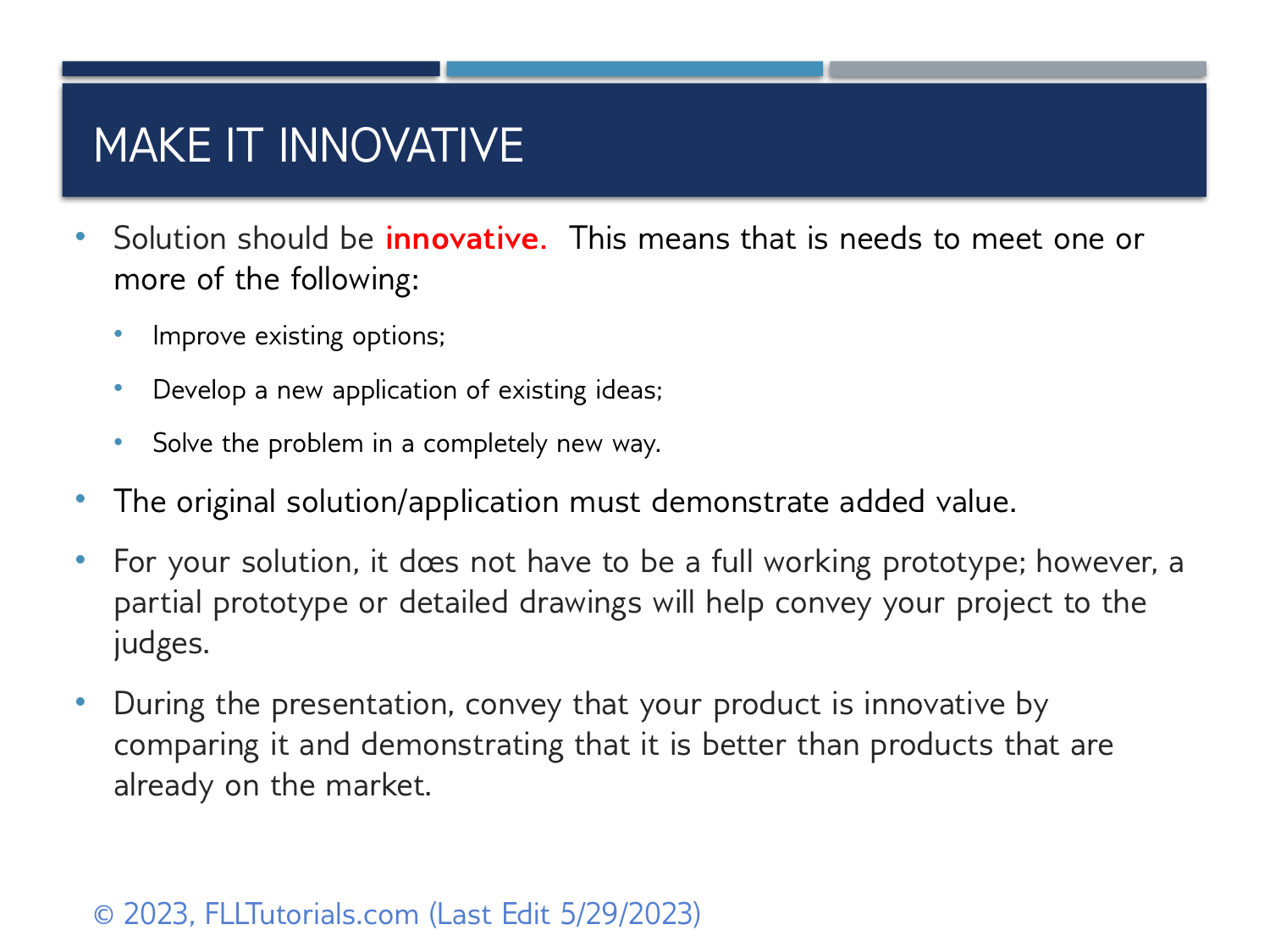

# Make it Innovative
Solution should be innovative.  This means that is needs to meet one or more of the following:
Improve existing options;
Develop a new application of existing ideas;
Solve the problem in a completely new way.
The original solution/application must demonstrate added value.
For your solution, it does not have to be a full working prototype; however, a partial prototype or detailed drawings will help convey your project to the judges.
During the presentation, convey that your product is innovative by comparing it and demonstrating that it is better than products that are already on the market.

© 2023, FLLTutorials.com (Last Edit 5/29/2023)